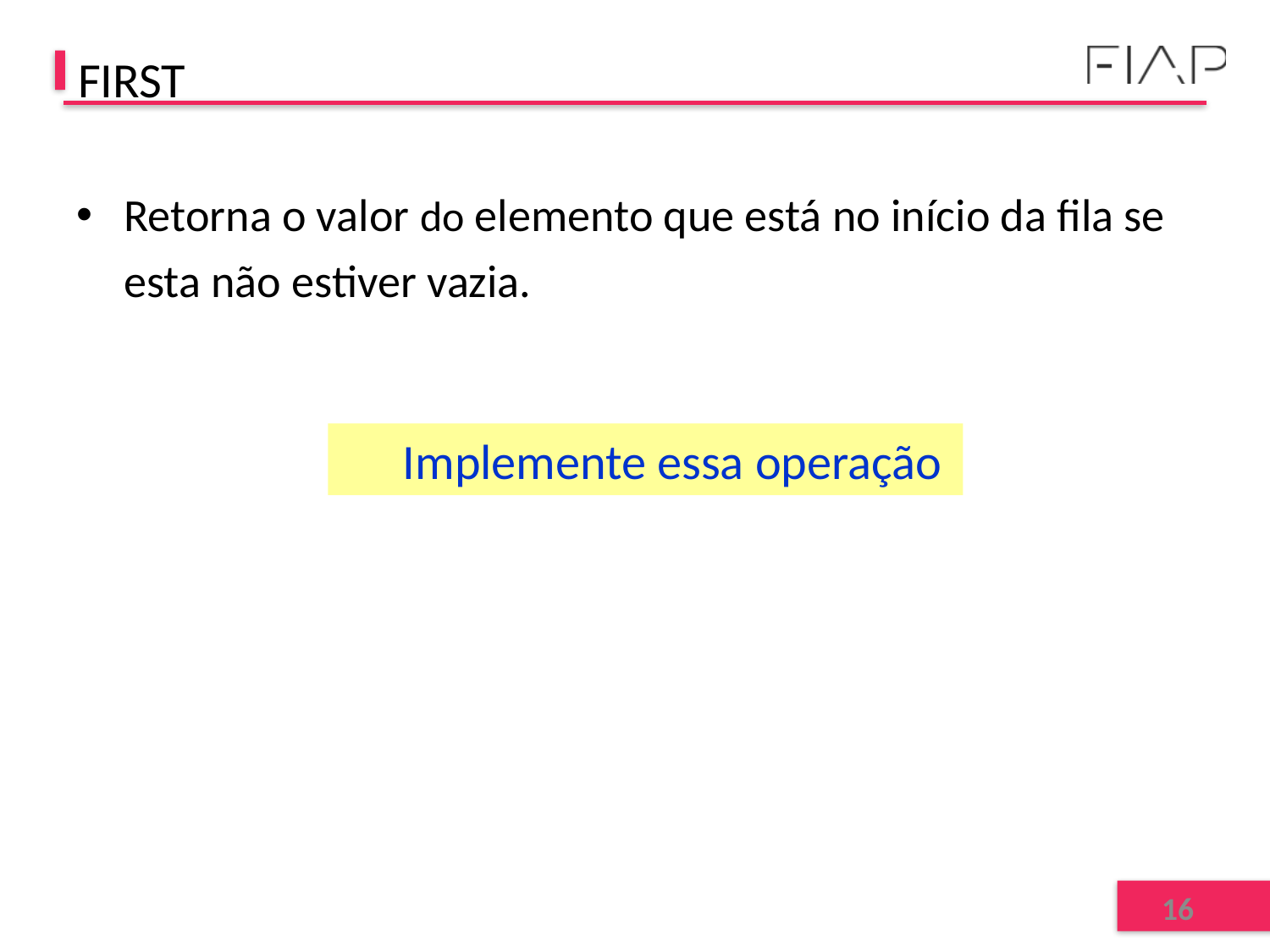

# FIRST
Retorna o valor do elemento que está no início da fila se esta não estiver vazia.
Implemente essa operação
16